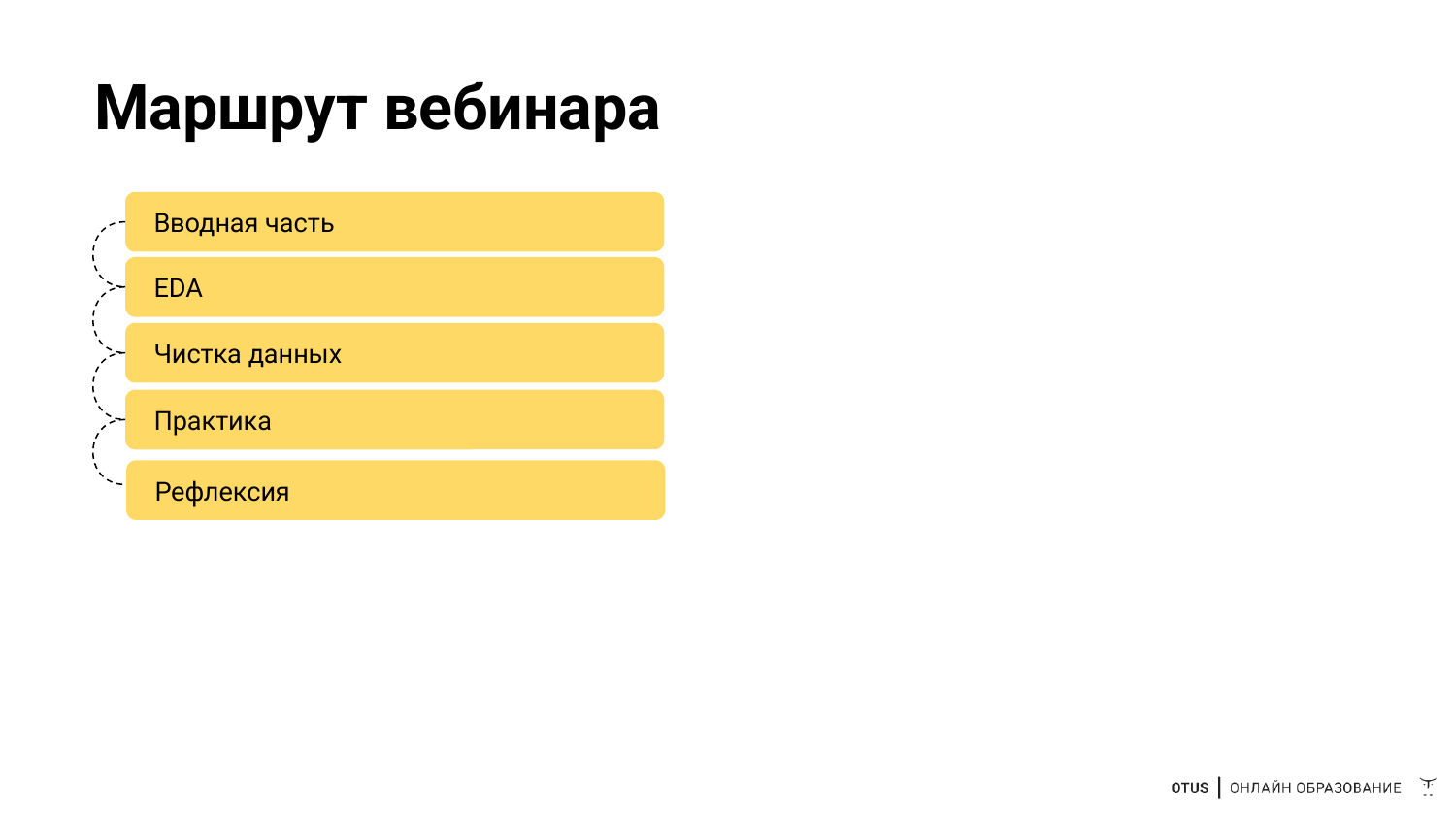

# Маршрут вебинара
Вводная часть
EDA
Чистка данных
Практика
Рефлексия